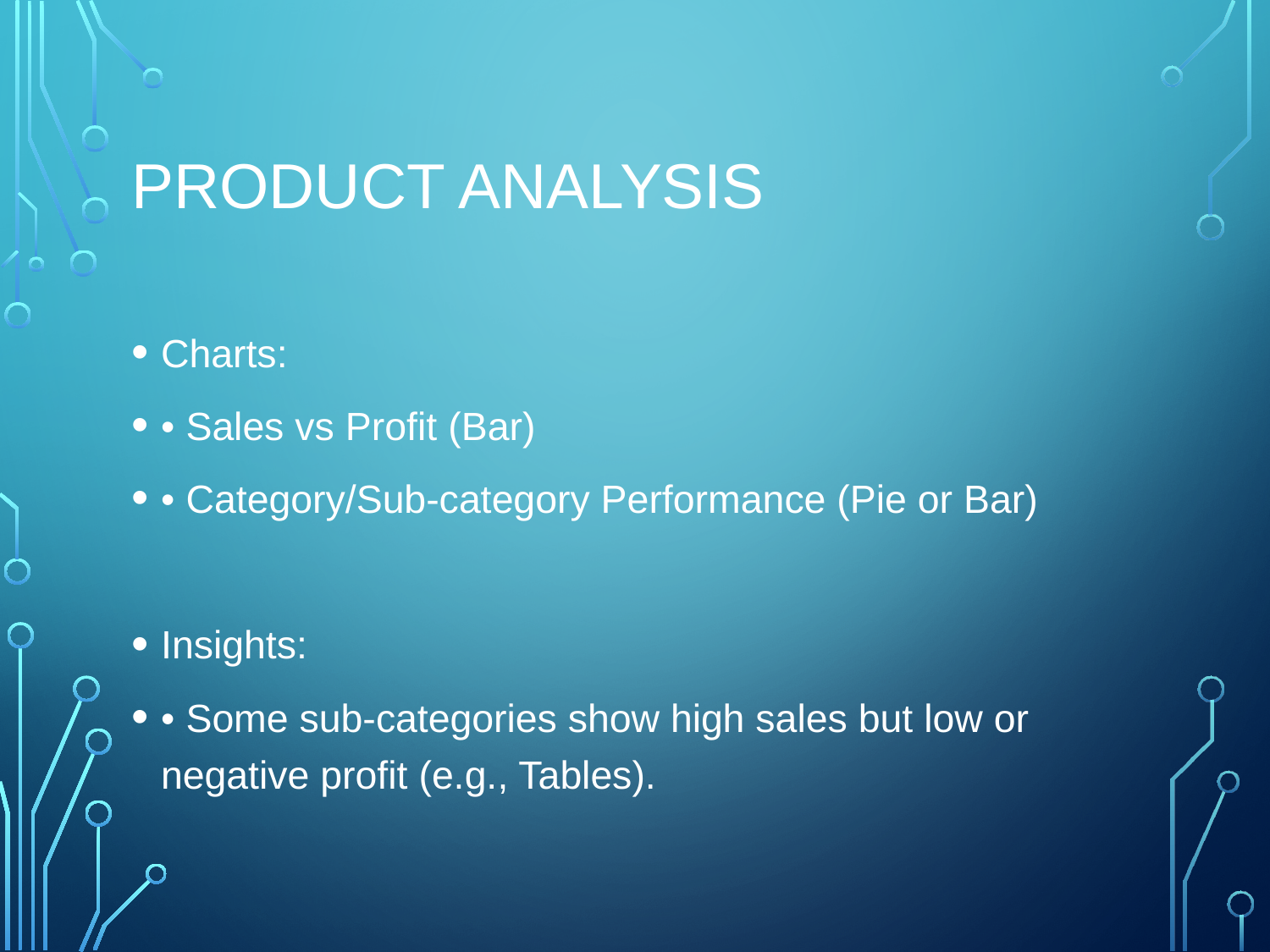

# Product Analysis
Charts:
• Sales vs Profit (Bar)
• Category/Sub-category Performance (Pie or Bar)

Insights:
• Some sub-categories show high sales but low or negative profit (e.g., Tables).